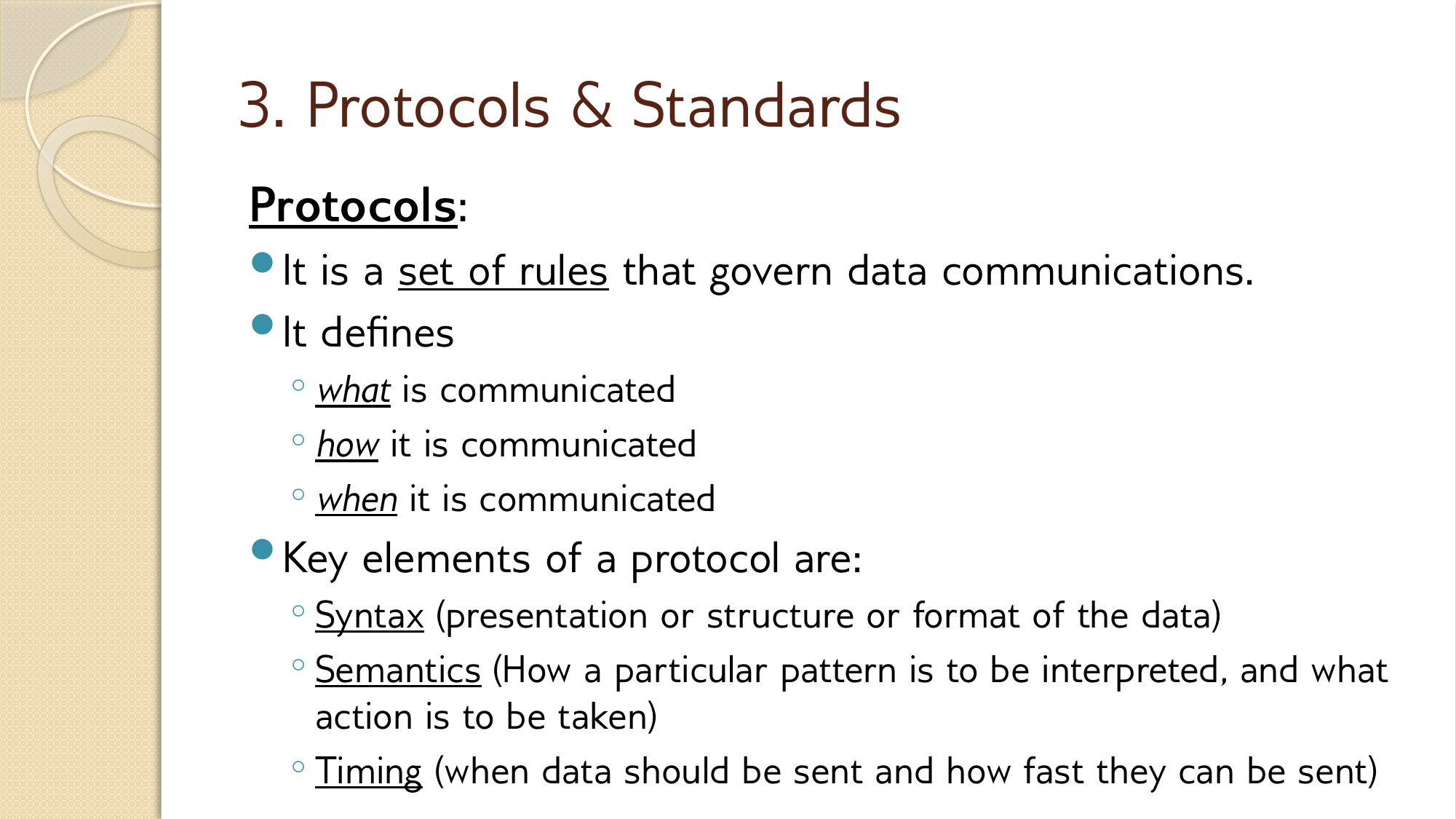

# 3. Protocols & Standards
Protocols:
It is a set of rules that govern data communications.
It defines
what is communicated
how it is communicated
when it is communicated
Key elements of a protocol are:
Syntax (presentation or structure or format of the data)
Semantics (How a particular pattern is to be interpreted, and what action is to be taken)
Timing (when data should be sent and how fast they can be sent)